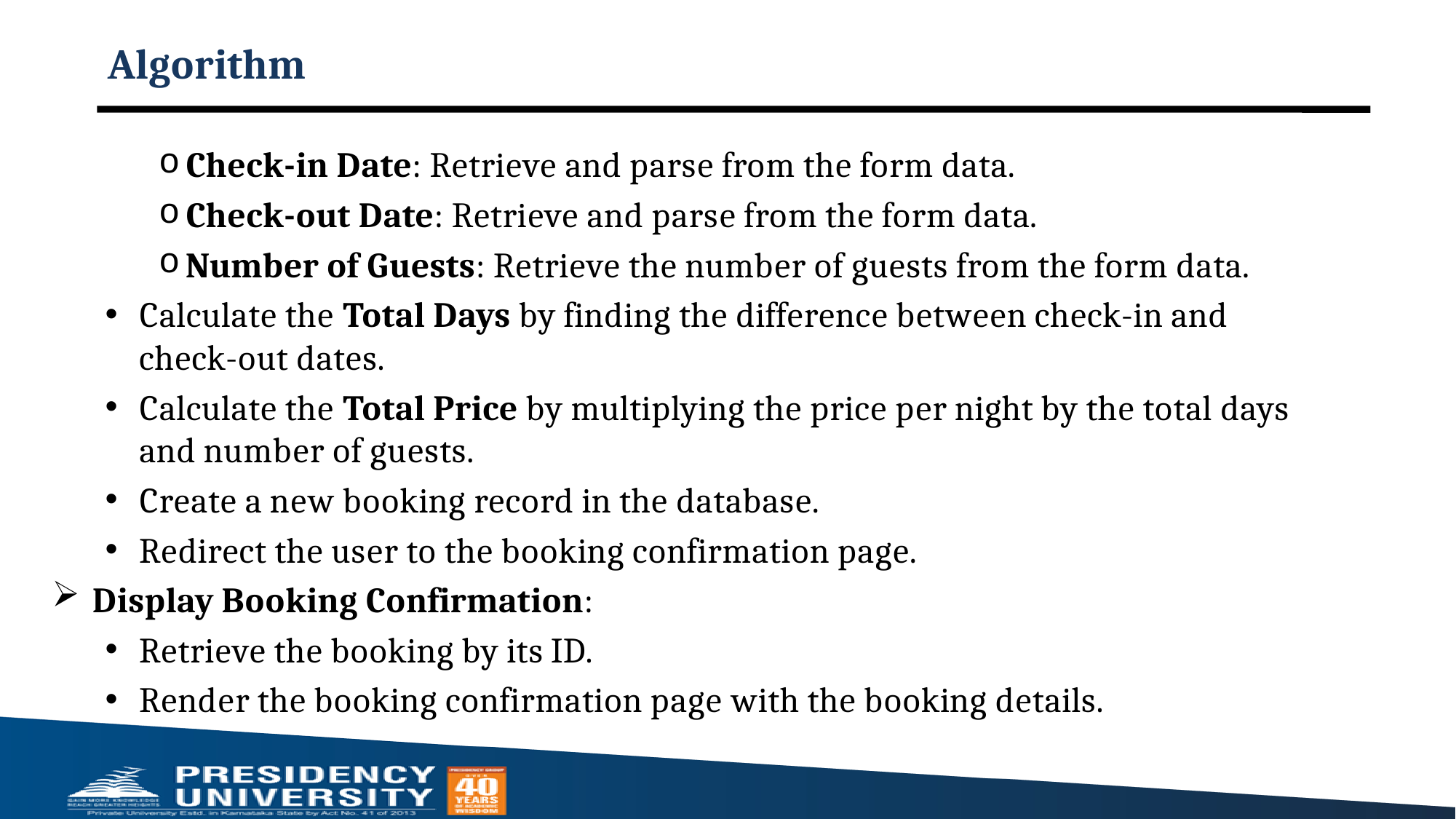

# Algorithm
Check-in Date: Retrieve and parse from the form data.
Check-out Date: Retrieve and parse from the form data.
Number of Guests: Retrieve the number of guests from the form data.
Calculate the Total Days by finding the difference between check-in and check-out dates.
Calculate the Total Price by multiplying the price per night by the total days and number of guests.
Create a new booking record in the database.
Redirect the user to the booking confirmation page.
Display Booking Confirmation:
Retrieve the booking by its ID.
Render the booking confirmation page with the booking details.